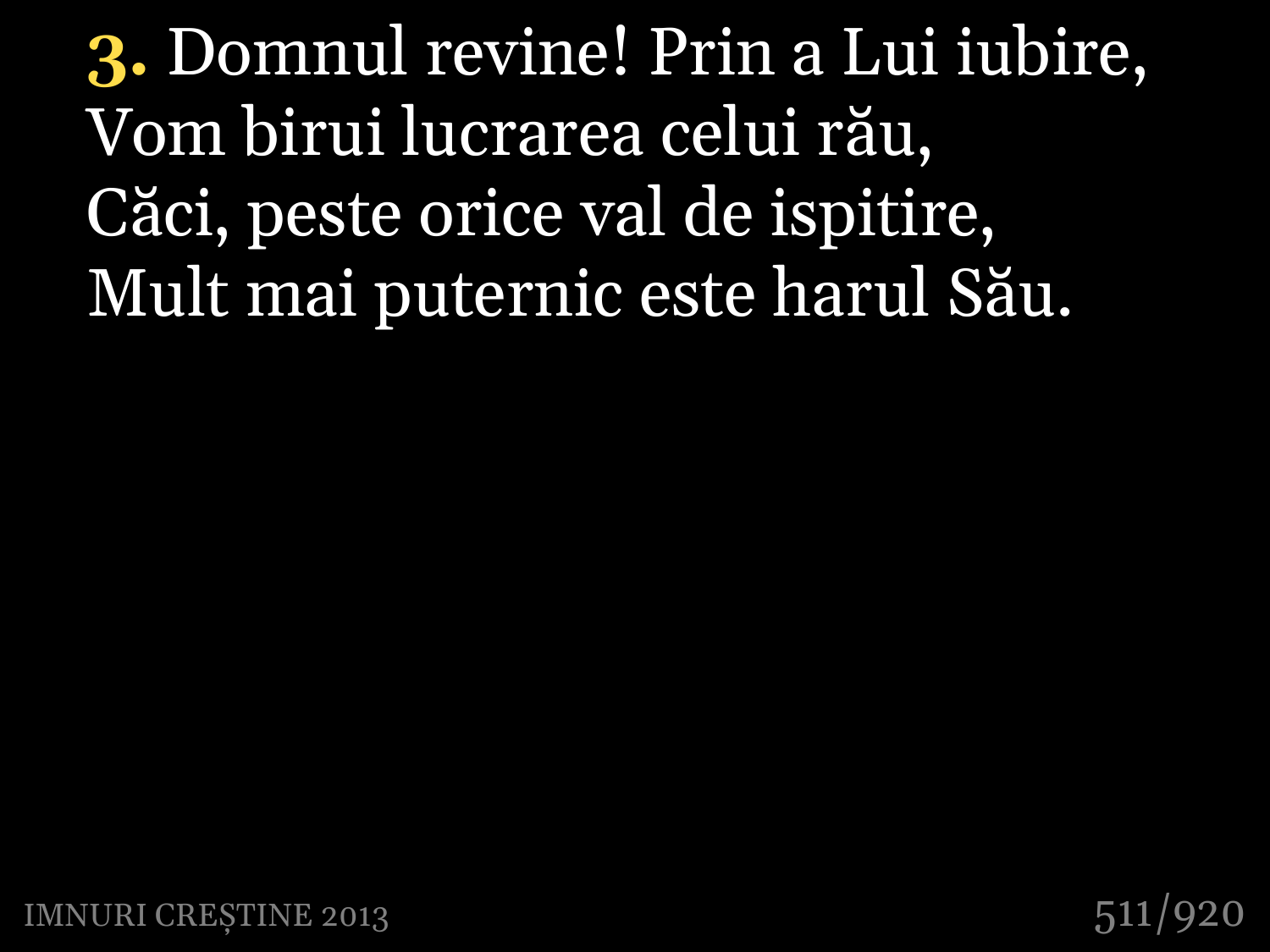

3. Domnul revine! Prin a Lui iubire,
Vom birui lucrarea celui rău,
Căci, peste orice val de ispitire,
Mult mai puternic este harul Său.
511/920
IMNURI CREȘTINE 2013